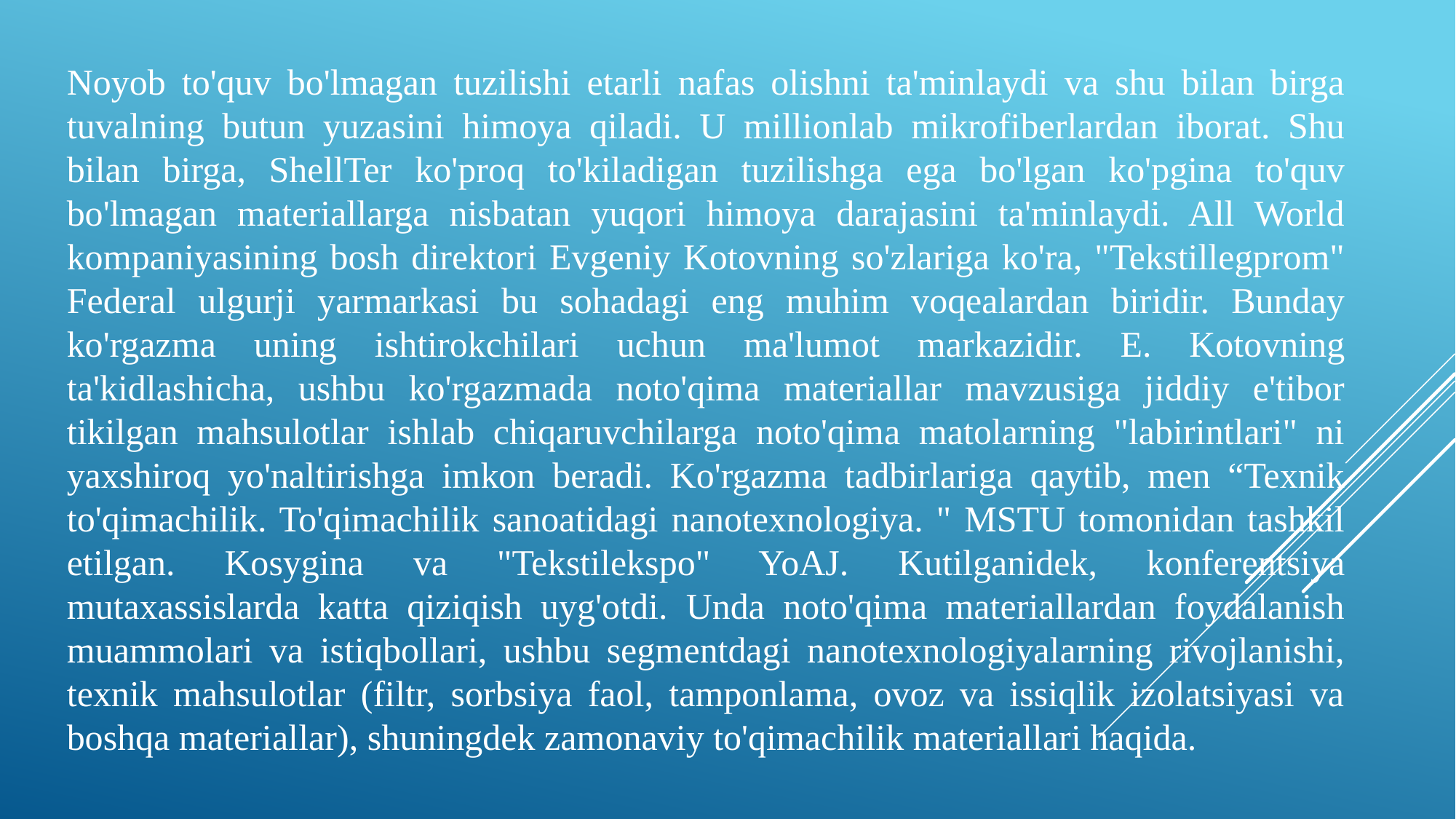

Noyob to'quv bo'lmagan tuzilishi etarli nafas olishni ta'minlaydi va shu bilan birga tuvalning butun yuzasini himoya qiladi. U millionlab mikrofiberlardan iborat. Shu bilan birga, ShellTer ko'proq to'kiladigan tuzilishga ega bo'lgan ko'pgina to'quv bo'lmagan materiallarga nisbatan yuqori himoya darajasini ta'minlaydi. All World kompaniyasining bosh direktori Evgeniy Kotovning so'zlariga ko'ra, "Tekstillegprom" Federal ulgurji yarmarkasi bu sohadagi eng muhim voqealardan biridir. Bunday ko'rgazma uning ishtirokchilari uchun ma'lumot markazidir. E. Kotovning ta'kidlashicha, ushbu ko'rgazmada noto'qima materiallar mavzusiga jiddiy e'tibor tikilgan mahsulotlar ishlab chiqaruvchilarga noto'qima matolarning "labirintlari" ni yaxshiroq yo'naltirishga imkon beradi. Ko'rgazma tadbirlariga qaytib, men “Texnik to'qimachilik. To'qimachilik sanoatidagi nanotexnologiya. " MSTU tomonidan tashkil etilgan. Kosygina va "Tekstilekspo" YoAJ. Kutilganidek, konferentsiya mutaxassislarda katta qiziqish uyg'otdi. Unda noto'qima materiallardan foydalanish muammolari va istiqbollari, ushbu segmentdagi nanotexnologiyalarning rivojlanishi, texnik mahsulotlar (filtr, sorbsiya faol, tamponlama, ovoz va issiqlik izolatsiyasi va boshqa materiallar), shuningdek zamonaviy to'qimachilik materiallari haqida.